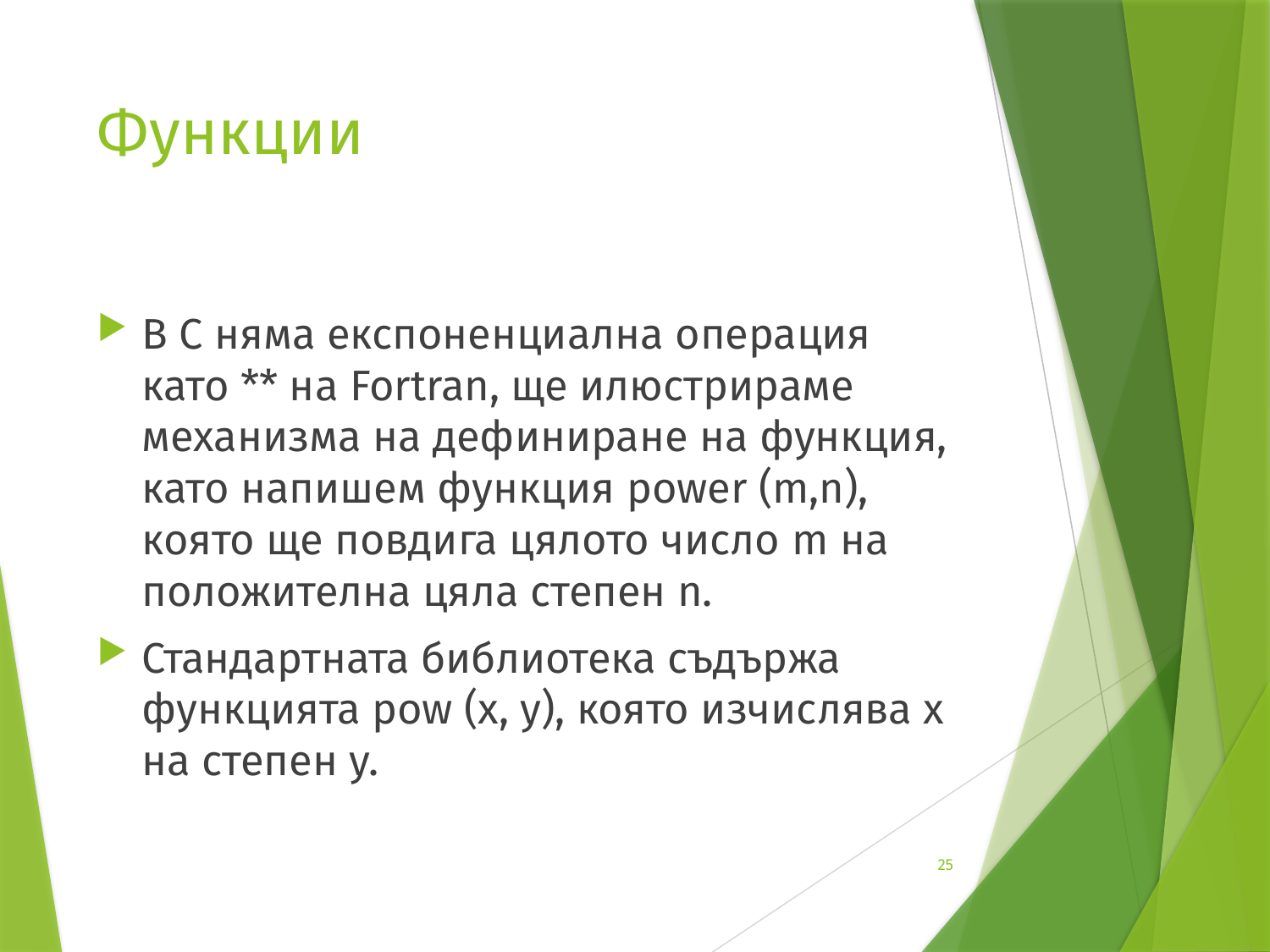

# Функции
В С няма експоненциална операция като ** на Fortran, ще илюстрираме механизма на дефиниране на функция, като напишем функция power (m,n), която ще повдига цялото число m на положителна цяла степен n.
Стандартната библиотека съдържа функцията pow (х, у), която изчислява х на степен у.

25